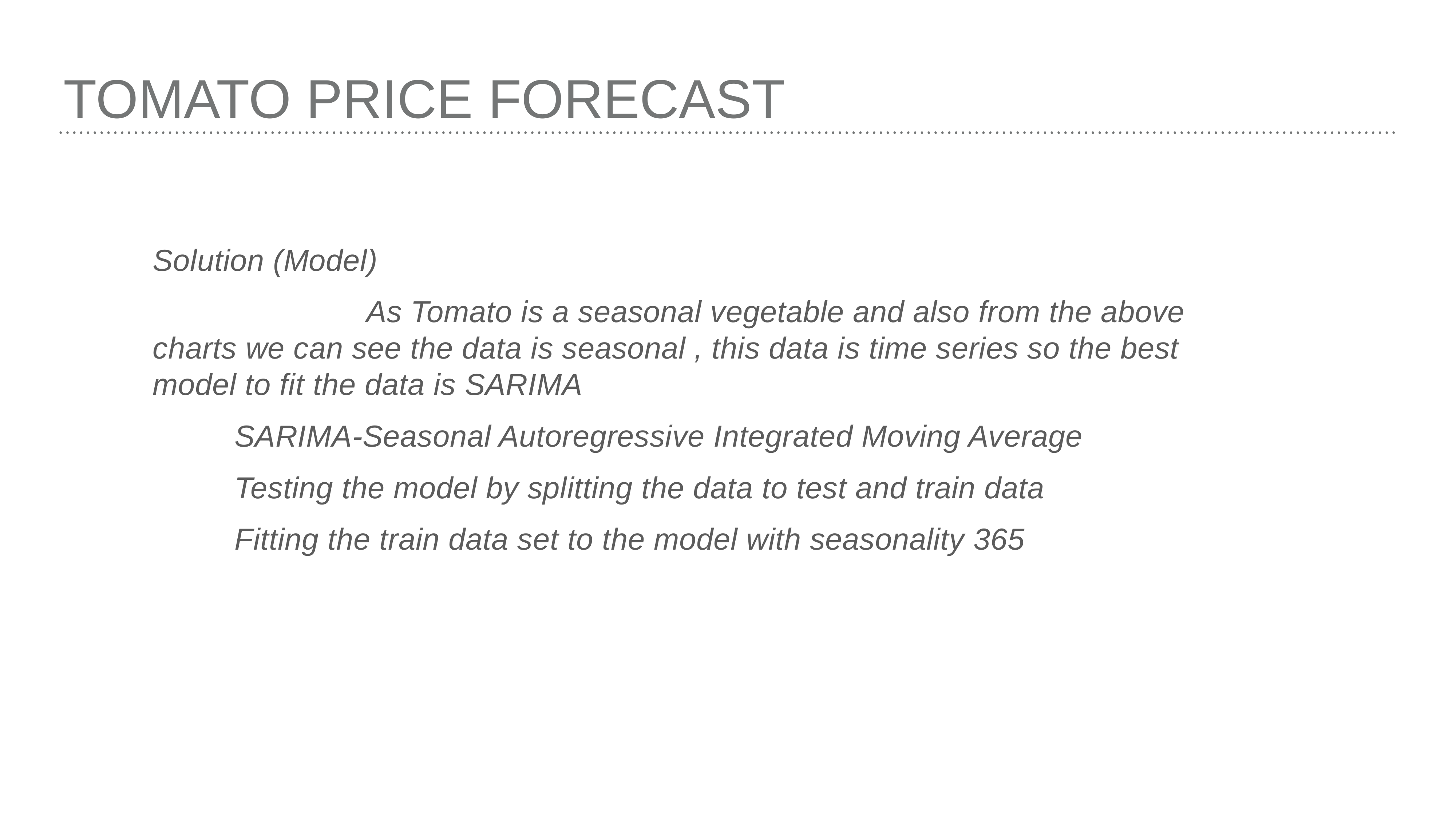

# Tomato Price Forecast

Solution (Model)
               As Tomato is a seasonal vegetable and also from the above charts we can see the data is seasonal , this data is time series so the best model to fit the data is SARIMA
SARIMA-Seasonal Autoregressive Integrated Moving Average
Testing the model by splitting the data to test and train data
Fitting the train data set to the model with seasonality 365